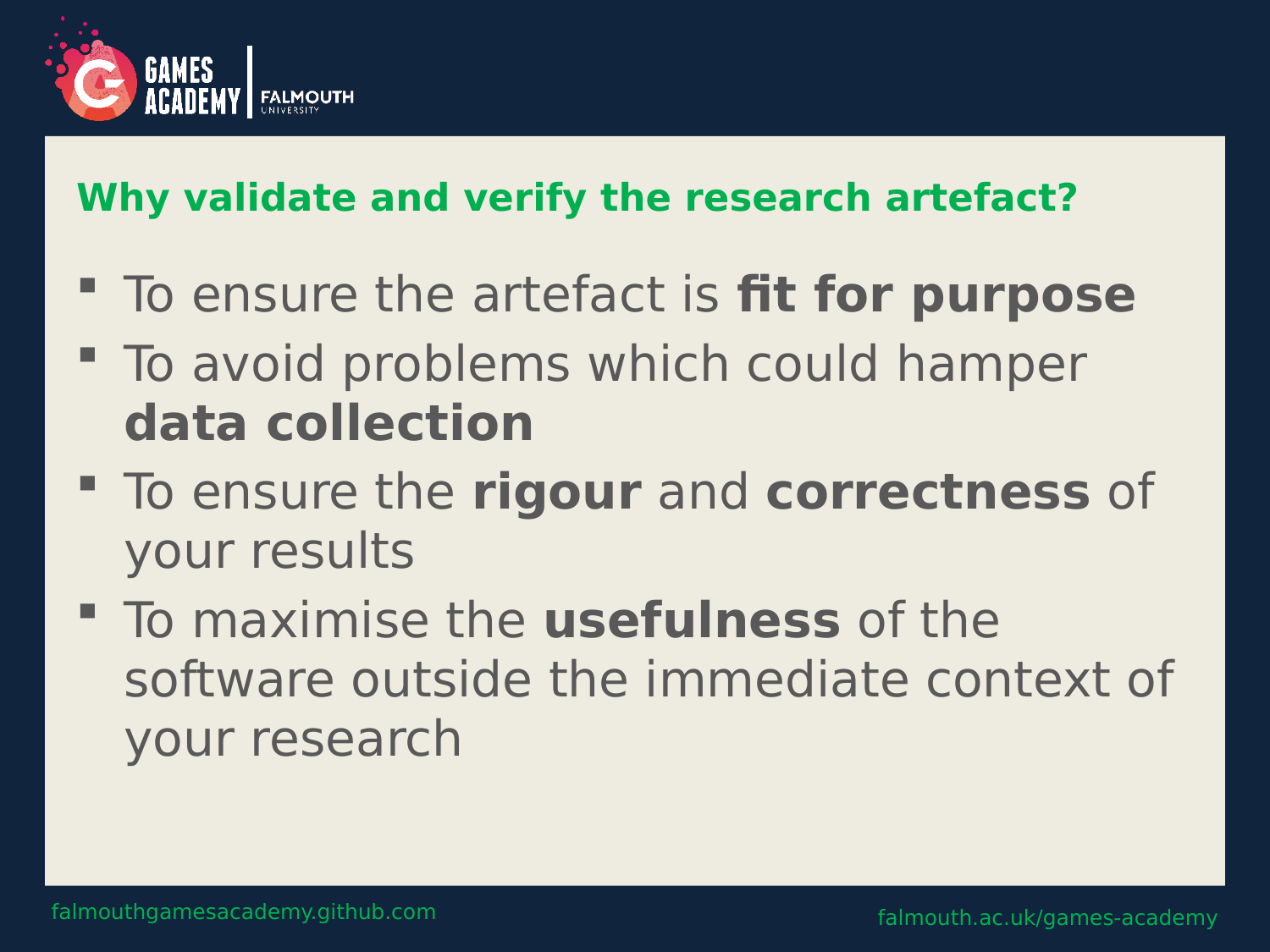

# Why validate and verify the research artefact?
To ensure the artefact is fit for purpose
To avoid problems which could hamper data collection
To ensure the rigour and correctness of your results
To maximise the usefulness of the software outside the immediate context of your research